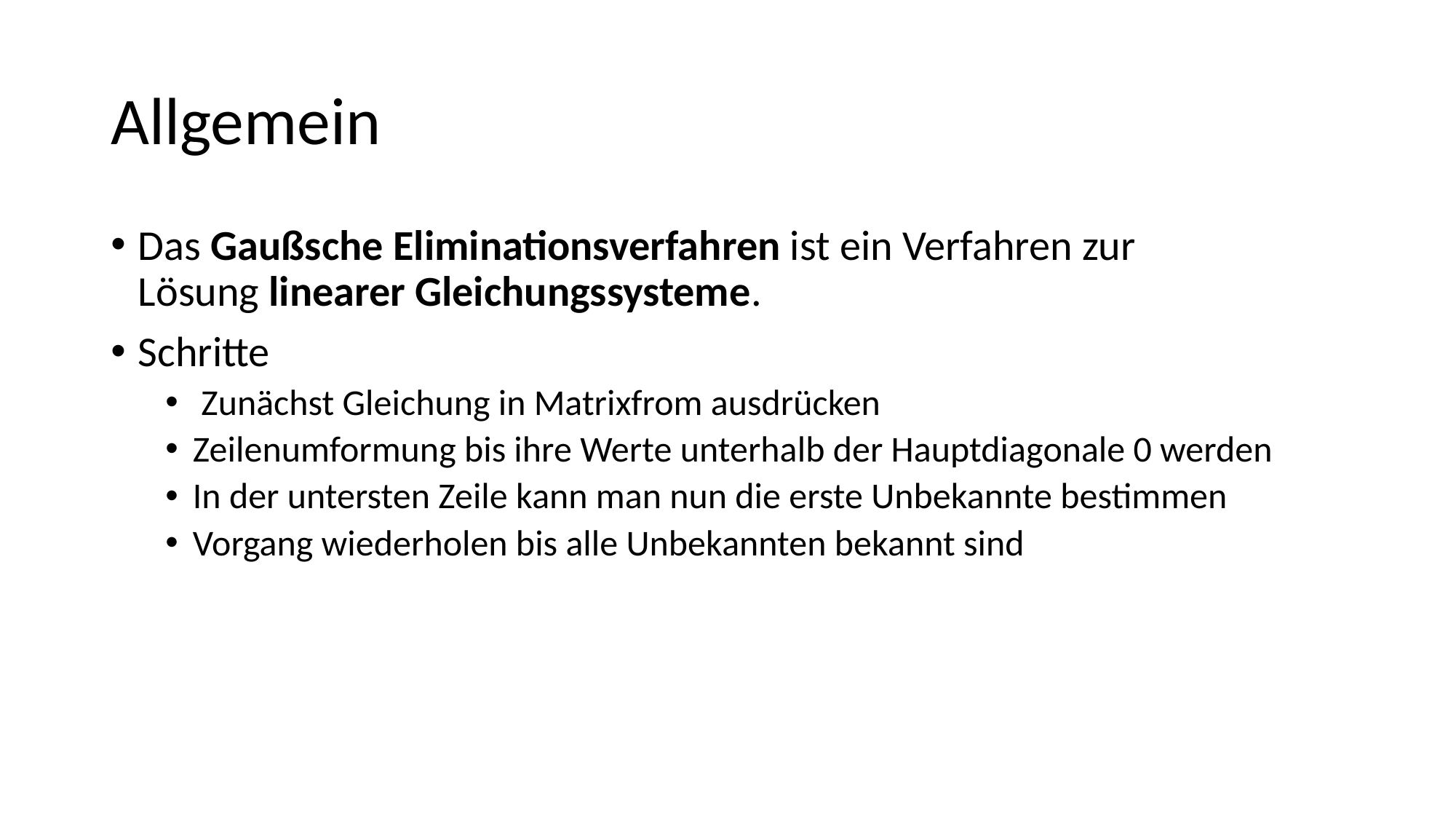

# Allgemein
Das Gaußsche Eliminationsverfahren ist ein Verfahren zur Lösung linearer Gleichungssysteme.
Schritte
 Zunächst Gleichung in Matrixfrom ausdrücken
Zeilenumformung bis ihre Werte unterhalb der Hauptdiagonale 0 werden
In der untersten Zeile kann man nun die erste Unbekannte bestimmen
Vorgang wiederholen bis alle Unbekannten bekannt sind